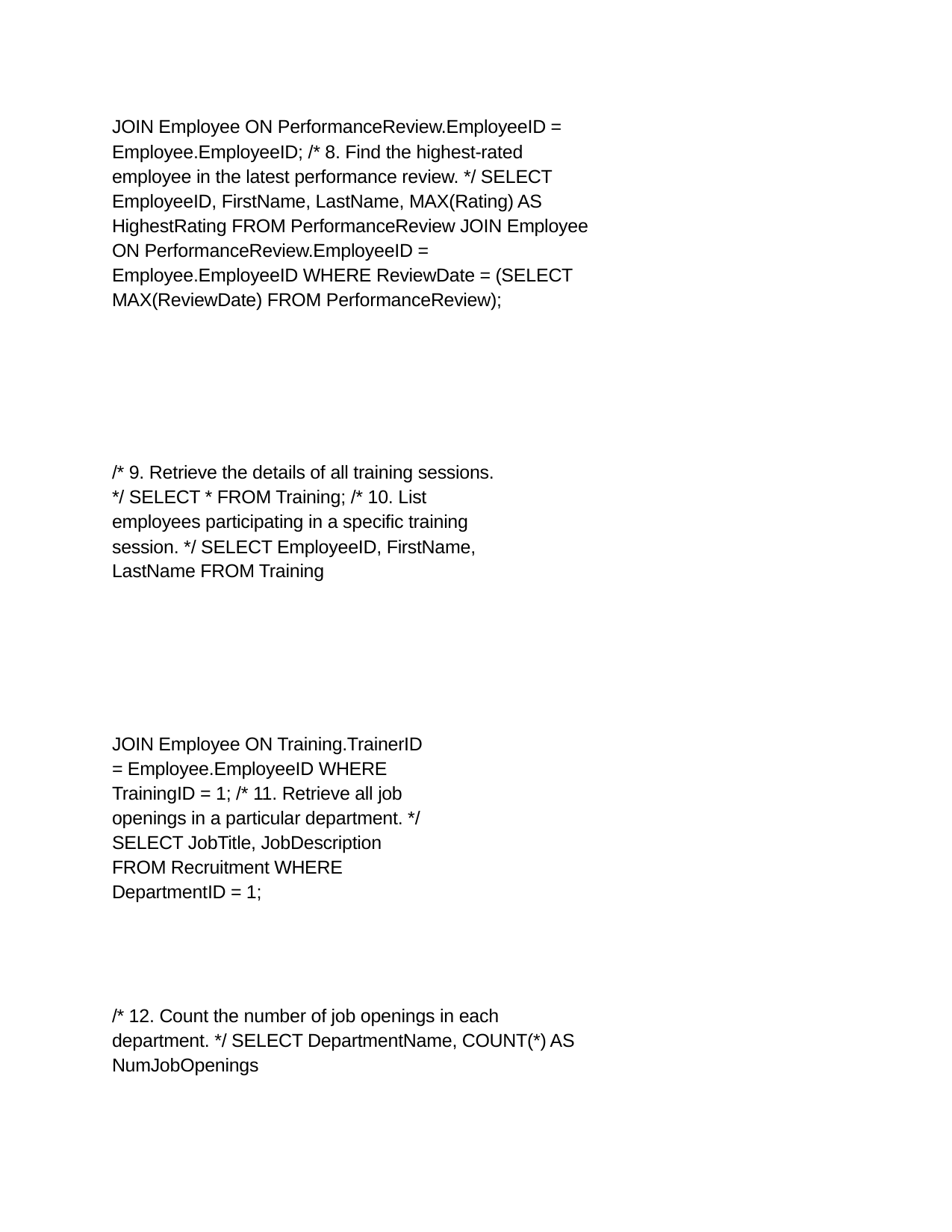

JOIN Employee ON PerformanceReview.EmployeeID = Employee.EmployeeID; /* 8. Find the highest-rated employee in the latest performance review. */ SELECT EmployeeID, FirstName, LastName, MAX(Rating) AS HighestRating FROM PerformanceReview JOIN Employee ON PerformanceReview.EmployeeID = Employee.EmployeeID WHERE ReviewDate = (SELECT MAX(ReviewDate) FROM PerformanceReview);
/* 9. Retrieve the details of all training sessions. */ SELECT * FROM Training; /* 10. List employees participating in a specific training session. */ SELECT EmployeeID, FirstName, LastName FROM Training
JOIN Employee ON Training.TrainerID = Employee.EmployeeID WHERE TrainingID = 1; /* 11. Retrieve all job openings in a particular department. */ SELECT JobTitle, JobDescription FROM Recruitment WHERE DepartmentID = 1;
/* 12. Count the number of job openings in each department. */ SELECT DepartmentName, COUNT(*) AS NumJobOpenings